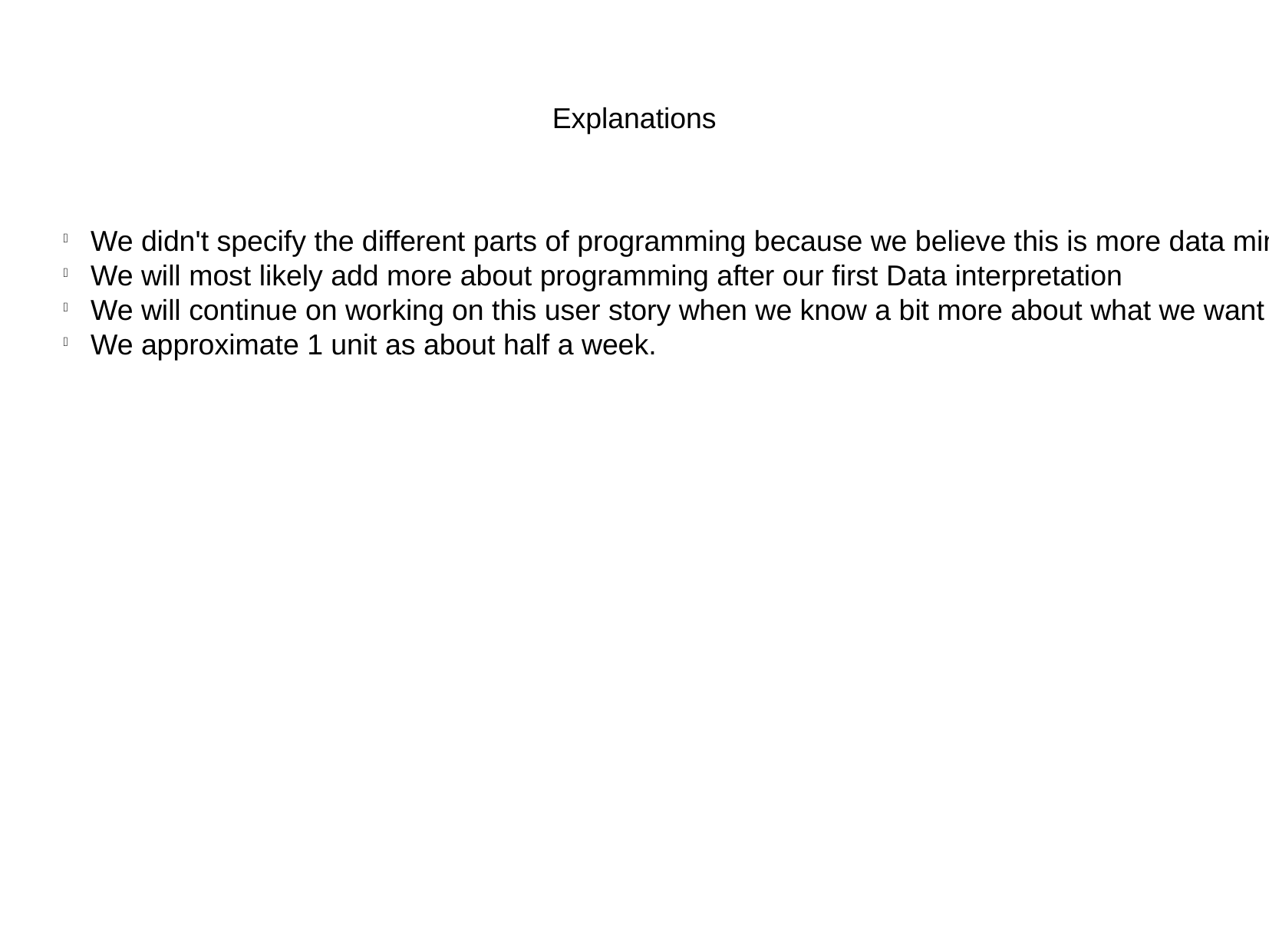

Explanations
We didn't specify the different parts of programming because we believe this is more data mining than anything.
We will most likely add more about programming after our first Data interpretation
We will continue on working on this user story when we know a bit more about what we want to do.
We approximate 1 unit as about half a week.